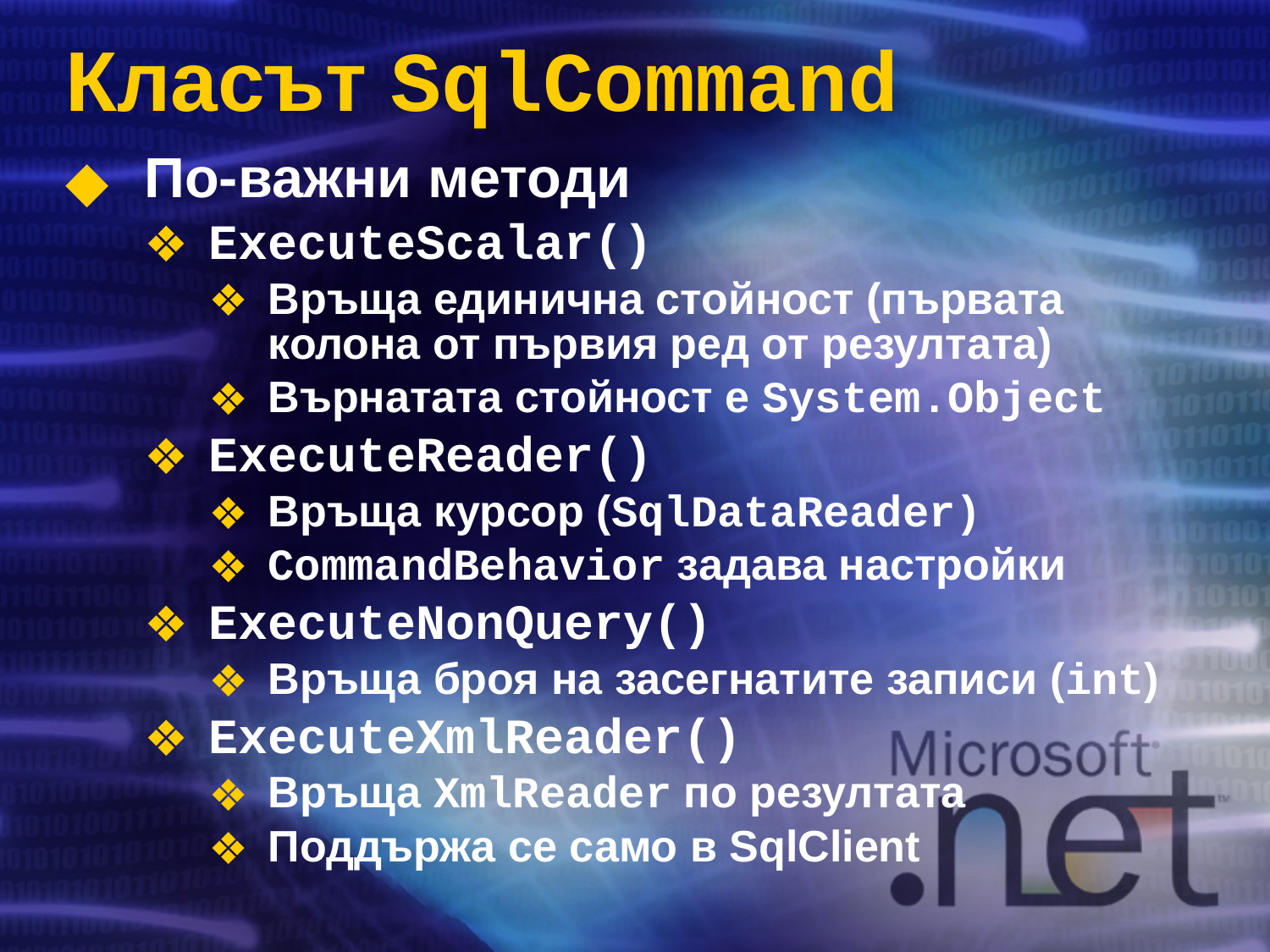

# Класът SqlCommand
По-важни методи
ExecuteScalar()
Връща единична стойност (първата колона от първия ред от резултата)
Върнатата стойност е System.Object
ExecuteReader()
Връща курсор (SqlDataReader)
CommandBehavior задава настройки
ExecuteNonQuery()
Връща броя на засегнатите записи (int)
ExecuteXmlReader()
Връща XmlReader по резултата
Поддържа се само в SqlClient